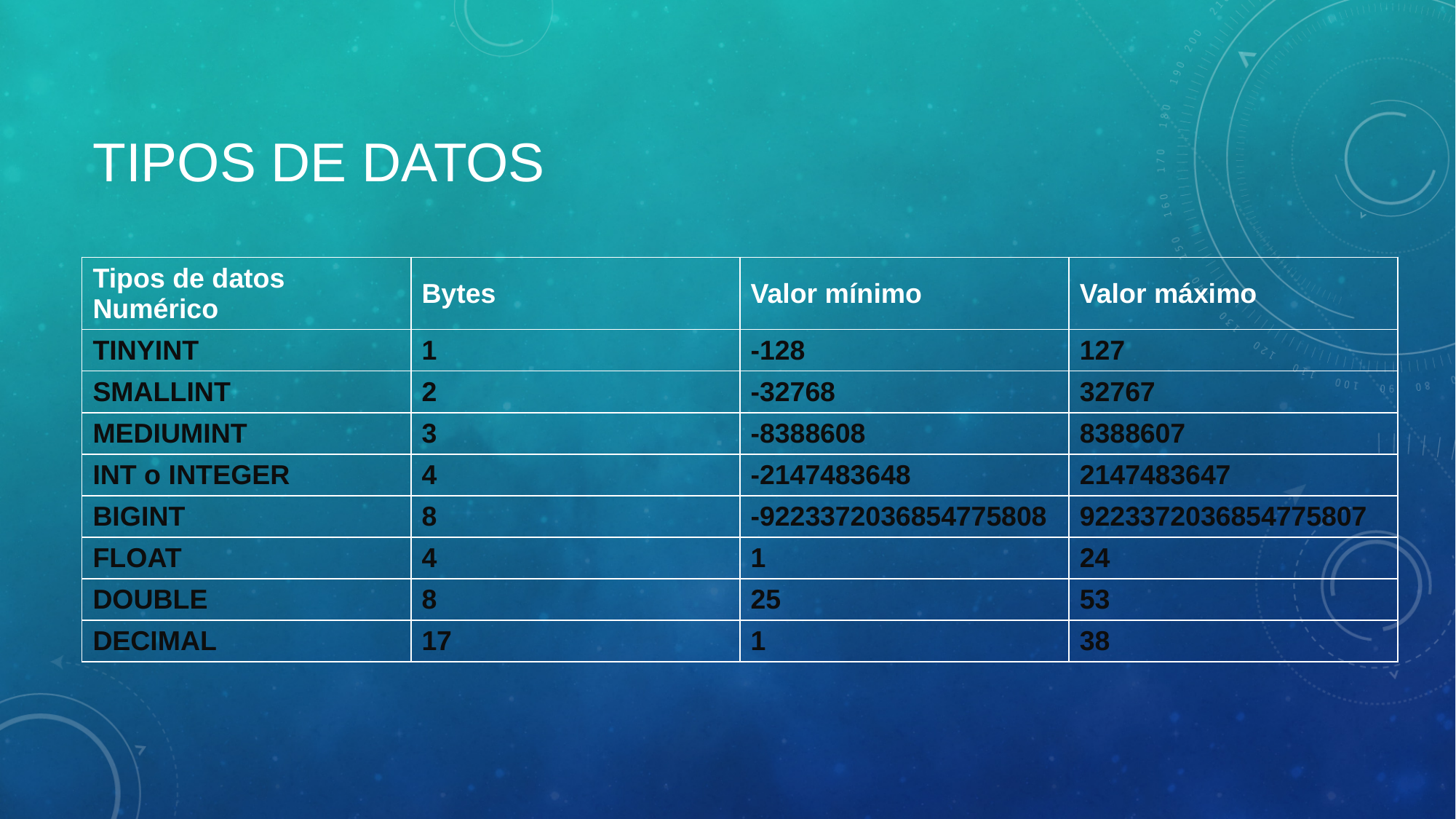

# TIPOS DE DATOS
| Tipos de datos Numérico | Bytes | Valor mínimo | Valor máximo |
| --- | --- | --- | --- |
| TINYINT | 1 | -128 | 127 |
| SMALLINT | 2 | -32768 | 32767 |
| MEDIUMINT | 3 | -8388608 | 8388607 |
| INT o INTEGER | 4 | -2147483648 | 2147483647 |
| BIGINT | 8 | -9223372036854775808 | 9223372036854775807 |
| FLOAT | 4 | 1 | 24 |
| DOUBLE | 8 | 25 | 53 |
| DECIMAL | 17 | 1 | 38 |